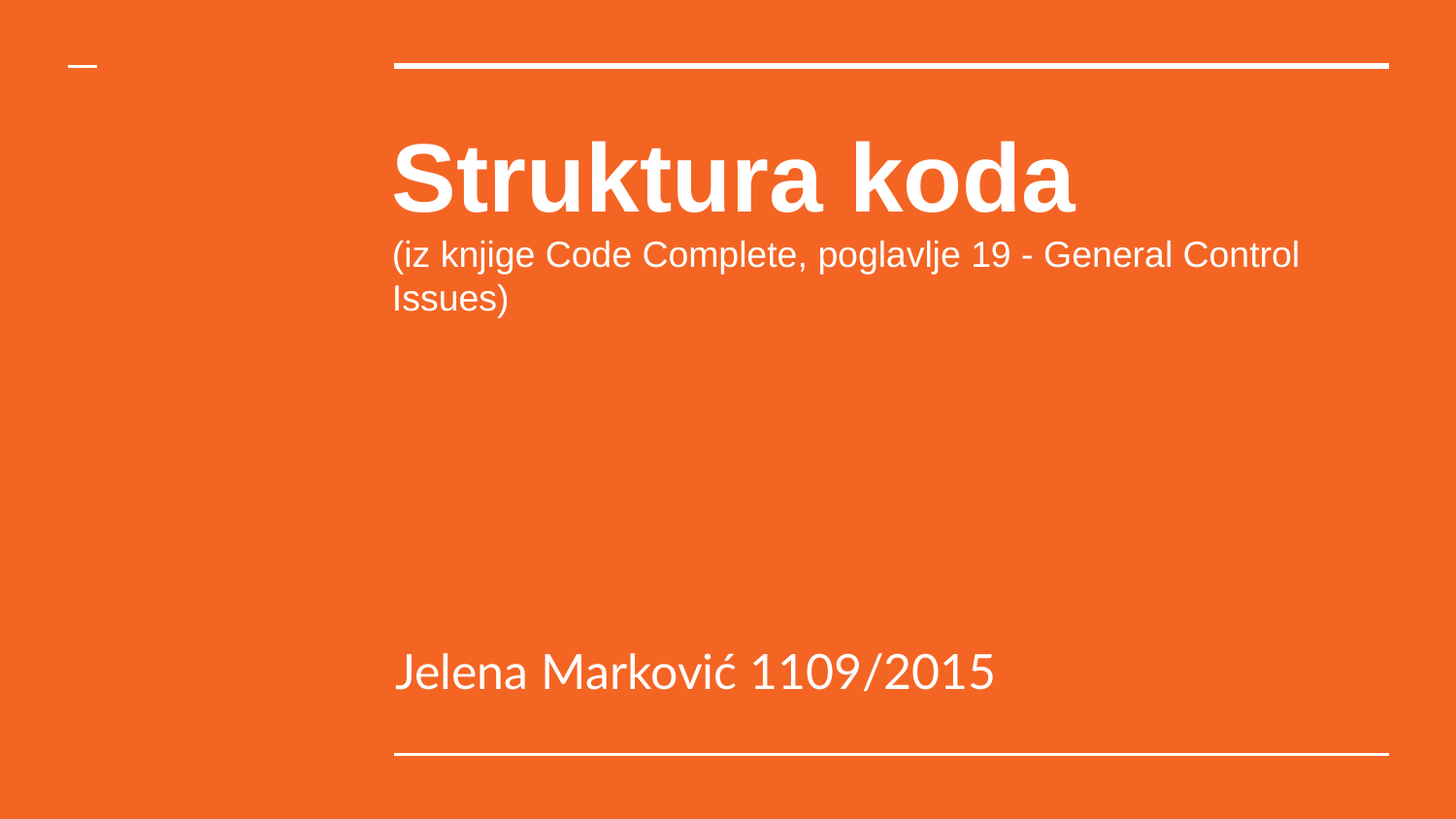

# Struktura koda
(iz knjige Code Complete, poglavlje 19 - General Control Issues)
Jelena Marković 1109/2015